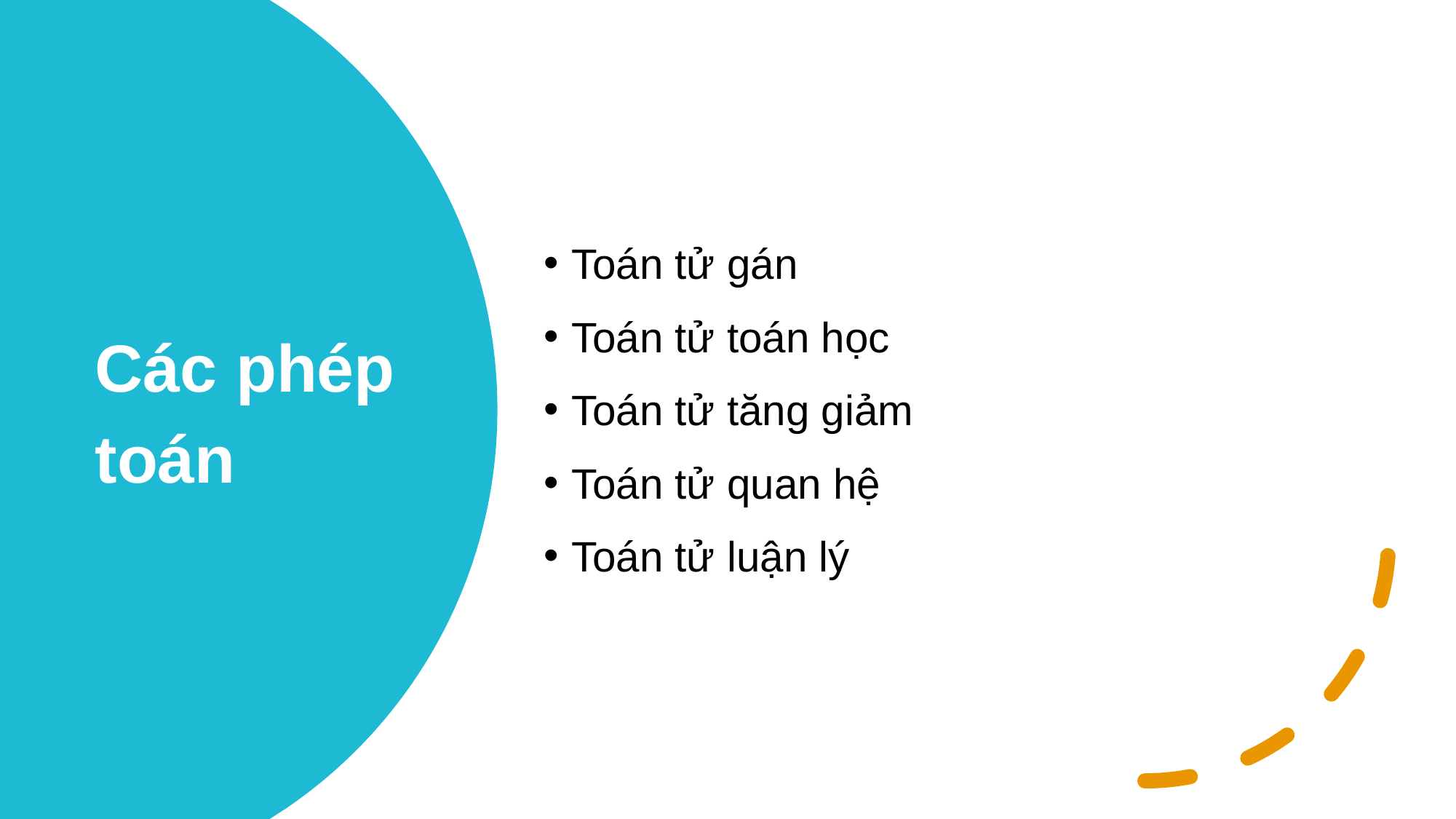

Toán tử gán
Toán tử toán học
Toán tử tăng giảm
Toán tử quan hệ
Toán tử luận lý
# Các phép toán